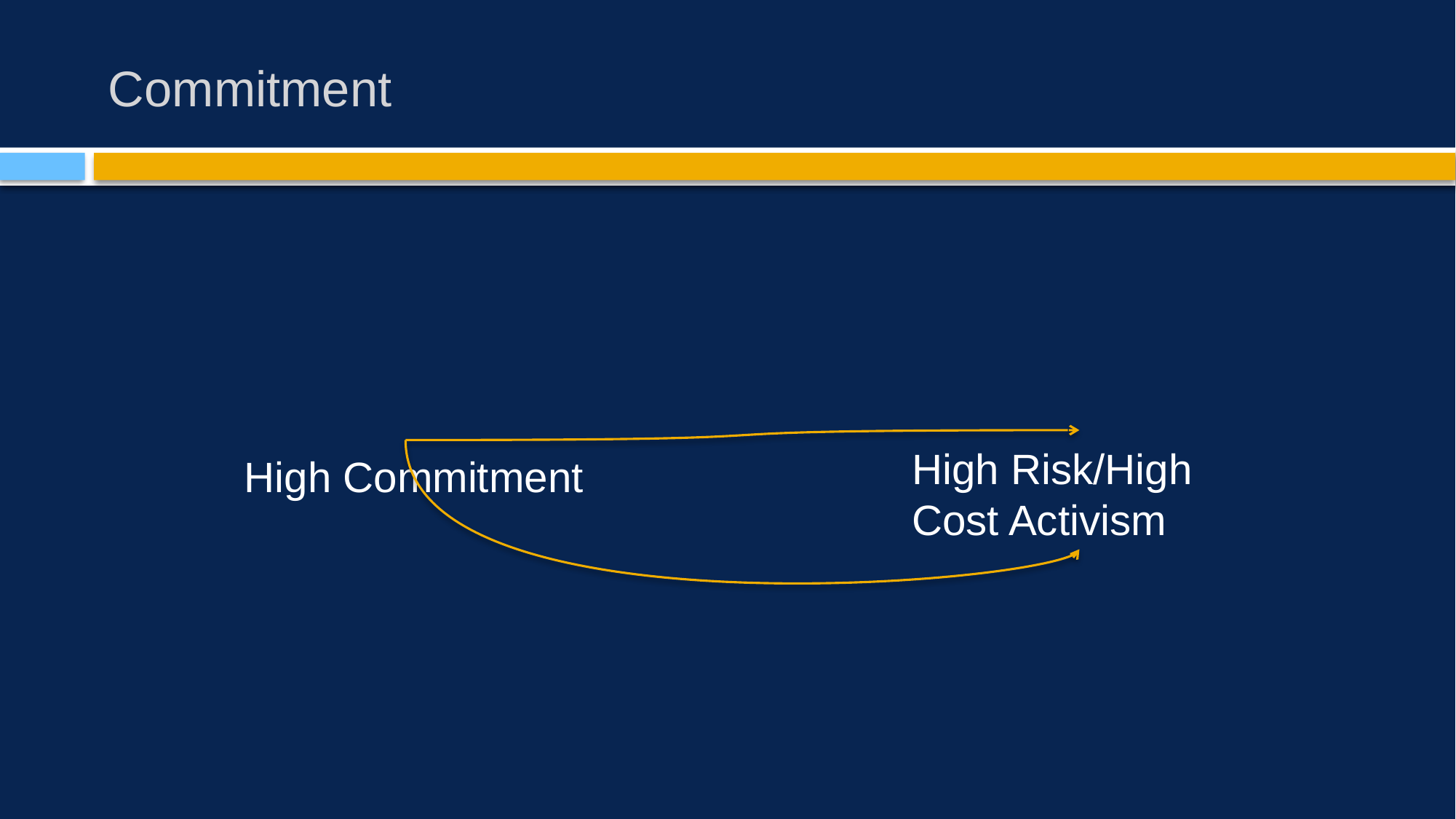

# Commitment
High Risk/High Cost Activism
High Commitment